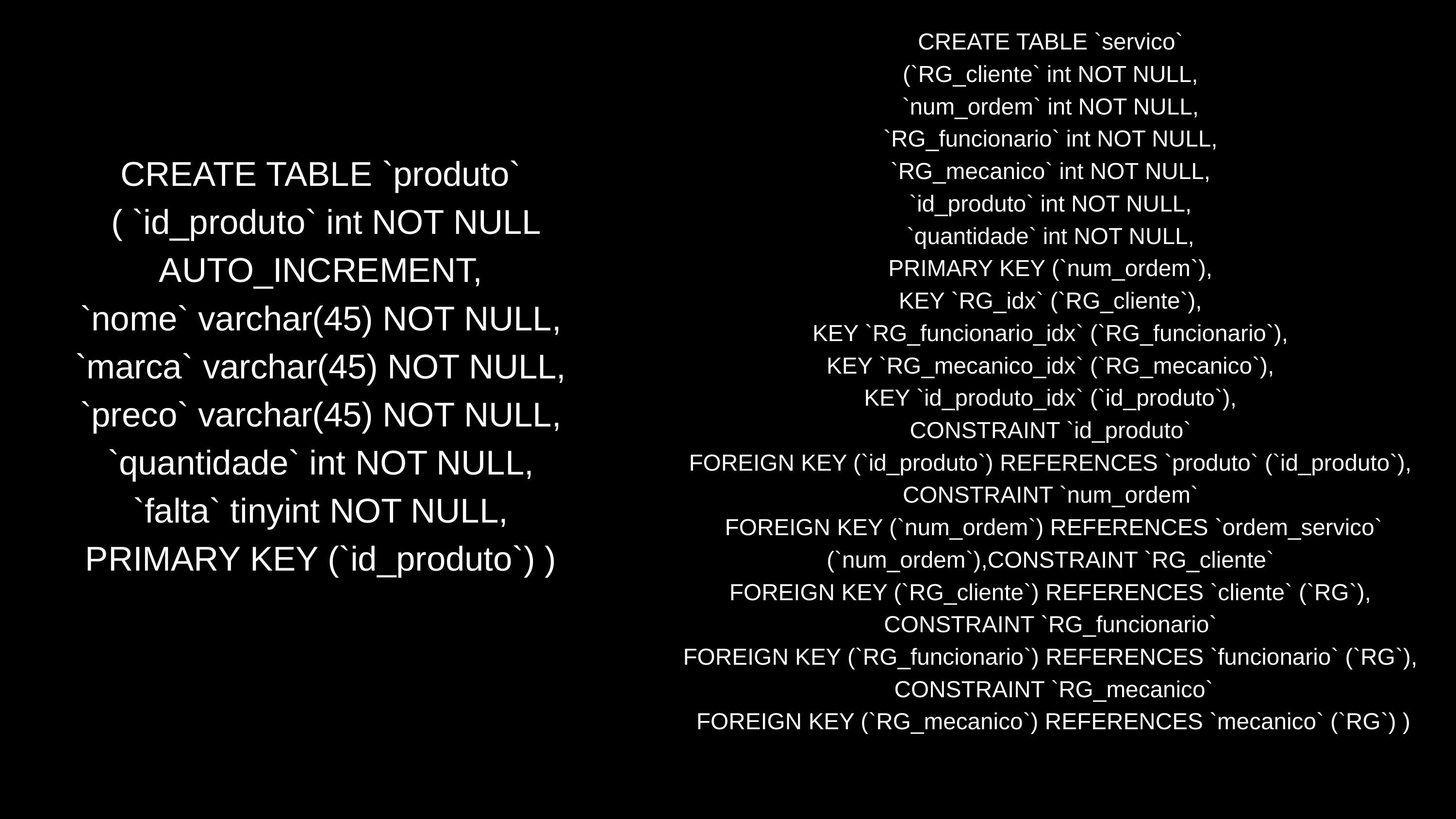

CREATE TABLE `servico`
(`RG_cliente` int NOT NULL,
`num_ordem` int NOT NULL,
`RG_funcionario` int NOT NULL,
`RG_mecanico` int NOT NULL,
`id_produto` int NOT NULL,
`quantidade` int NOT NULL,
PRIMARY KEY (`num_ordem`),
KEY `RG_idx` (`RG_cliente`),
KEY `RG_funcionario_idx` (`RG_funcionario`),
KEY `RG_mecanico_idx` (`RG_mecanico`),
KEY `id_produto_idx` (`id_produto`),
CONSTRAINT `id_produto`
FOREIGN KEY (`id_produto`) REFERENCES `produto` (`id_produto`),
CONSTRAINT `num_ordem`
FOREIGN KEY (`num_ordem`) REFERENCES `ordem_servico` (`num_ordem`),CONSTRAINT `RG_cliente`
FOREIGN KEY (`RG_cliente`) REFERENCES `cliente` (`RG`),
CONSTRAINT `RG_funcionario`
FOREIGN KEY (`RG_funcionario`) REFERENCES `funcionario` (`RG`),
CONSTRAINT `RG_mecanico`
 FOREIGN KEY (`RG_mecanico`) REFERENCES `mecanico` (`RG`) )

CREATE TABLE `produto`
( `id_produto` int NOT NULL AUTO_INCREMENT,
`nome` varchar(45) NOT NULL,
`marca` varchar(45) NOT NULL,
`preco` varchar(45) NOT NULL,
`quantidade` int NOT NULL,
`falta` tinyint NOT NULL,
PRIMARY KEY (`id_produto`) )